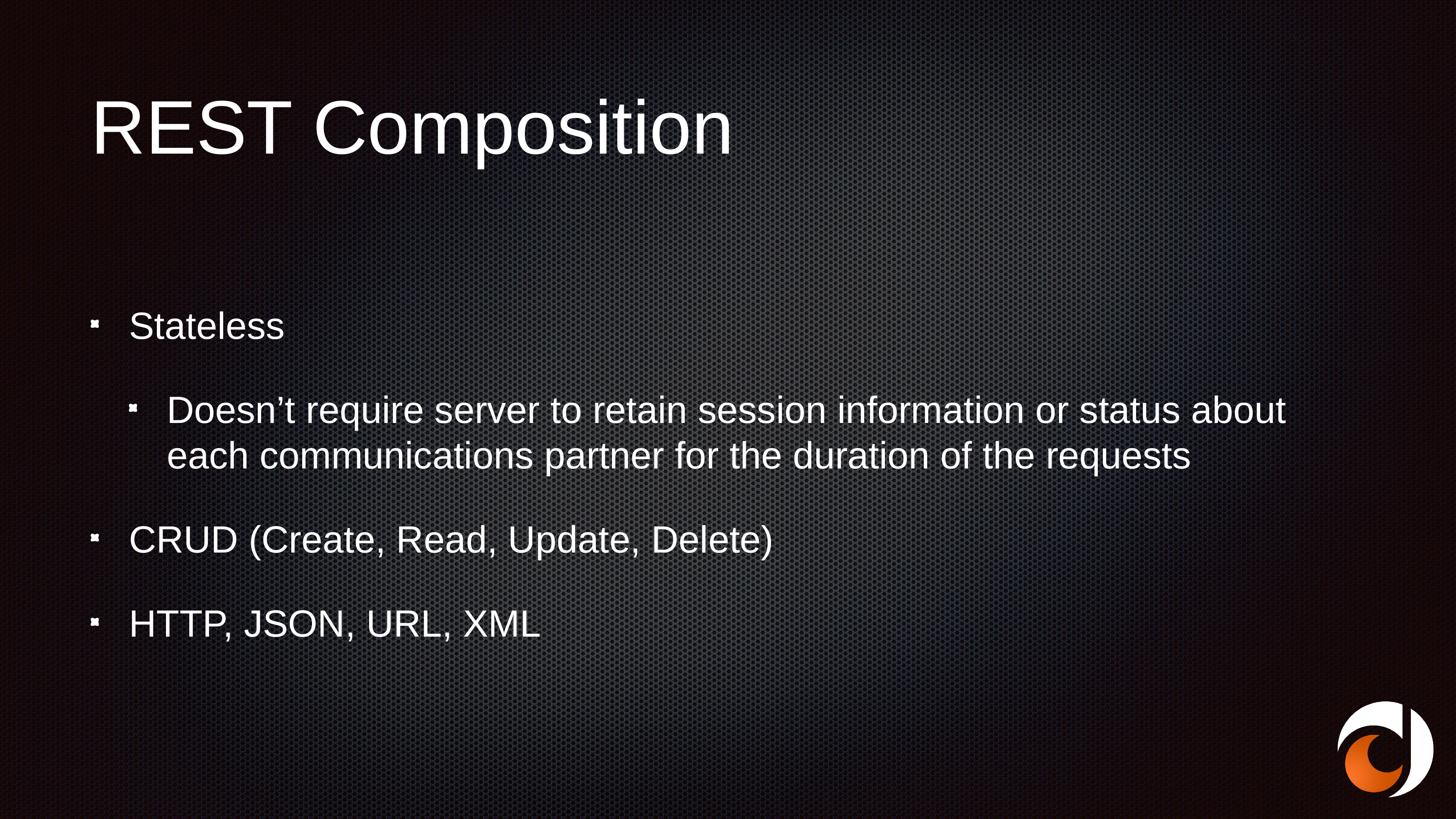

# REST Composition
Stateless
Doesn’t require server to retain session information or status about each communications partner for the duration of the requests
CRUD (Create, Read, Update, Delete)
HTTP, JSON, URL, XML